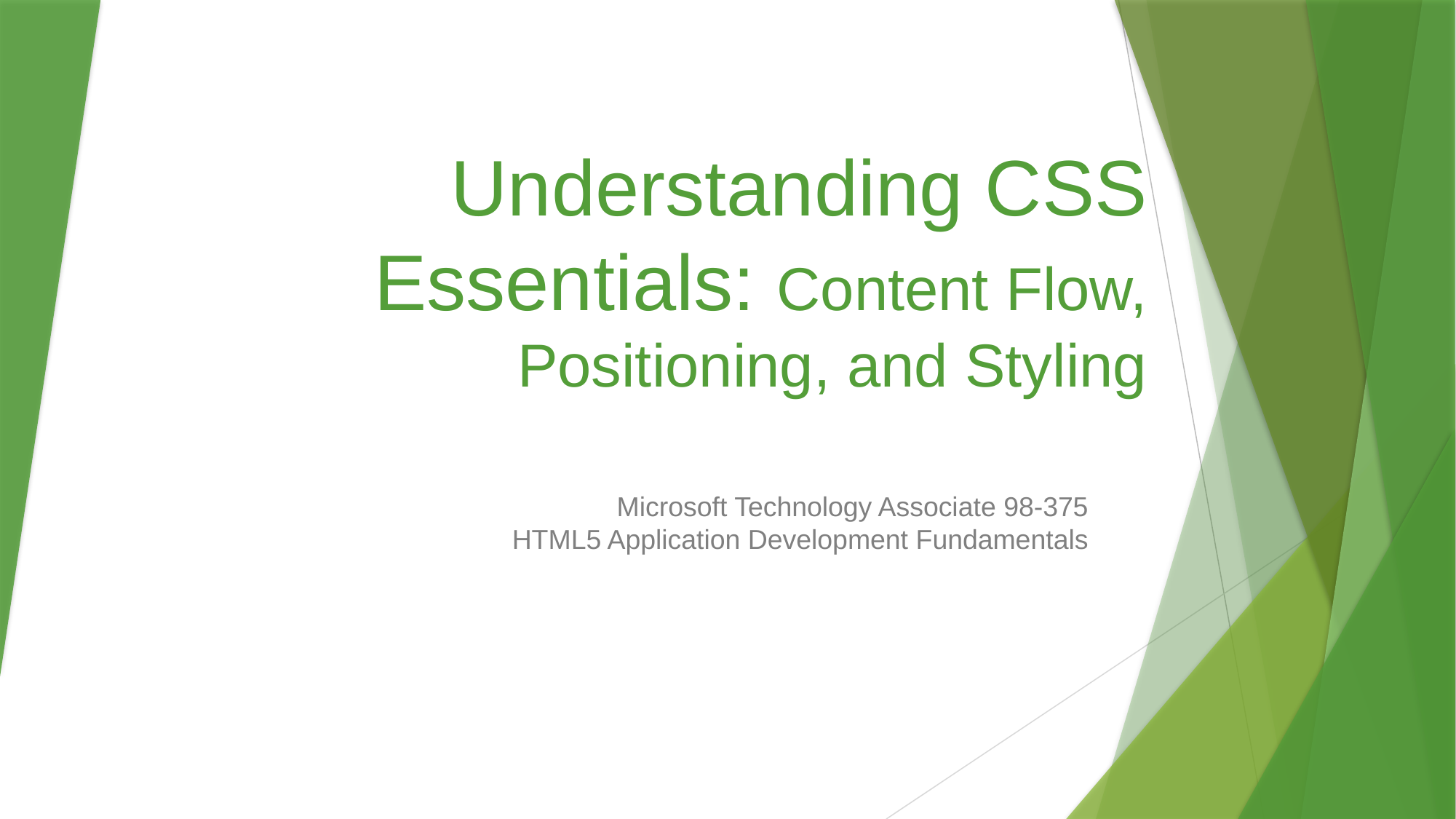

# Understanding CSS Essentials: Content Flow, Positioning, and Styling
Microsoft Technology Associate 98-375
HTML5 Application Development Fundamentals